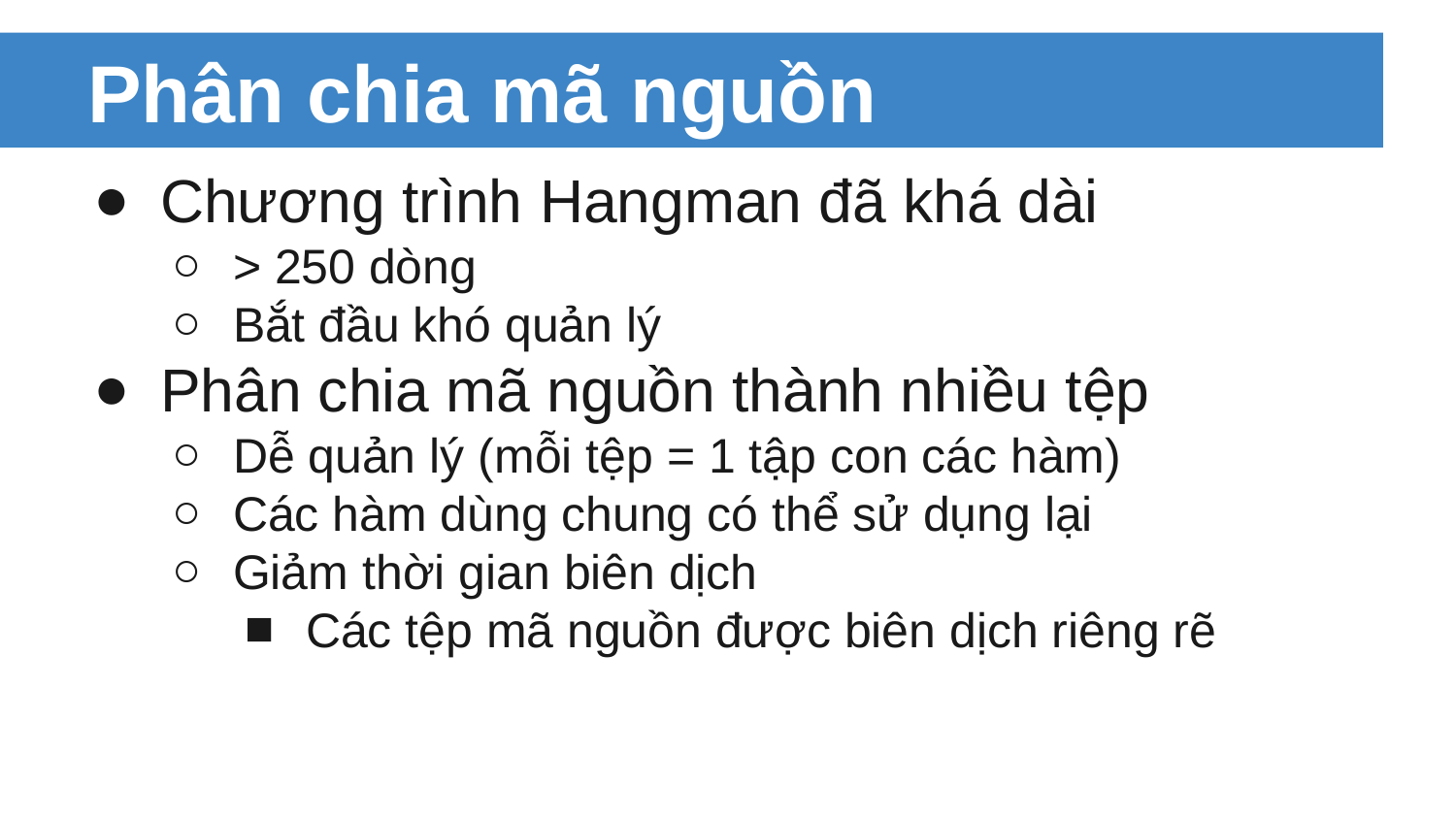

# Phân chia mã nguồn
Chương trình Hangman đã khá dài
> 250 dòng
Bắt đầu khó quản lý
Phân chia mã nguồn thành nhiều tệp
Dễ quản lý (mỗi tệp = 1 tập con các hàm)
Các hàm dùng chung có thể sử dụng lại
Giảm thời gian biên dịch
Các tệp mã nguồn được biên dịch riêng rẽ